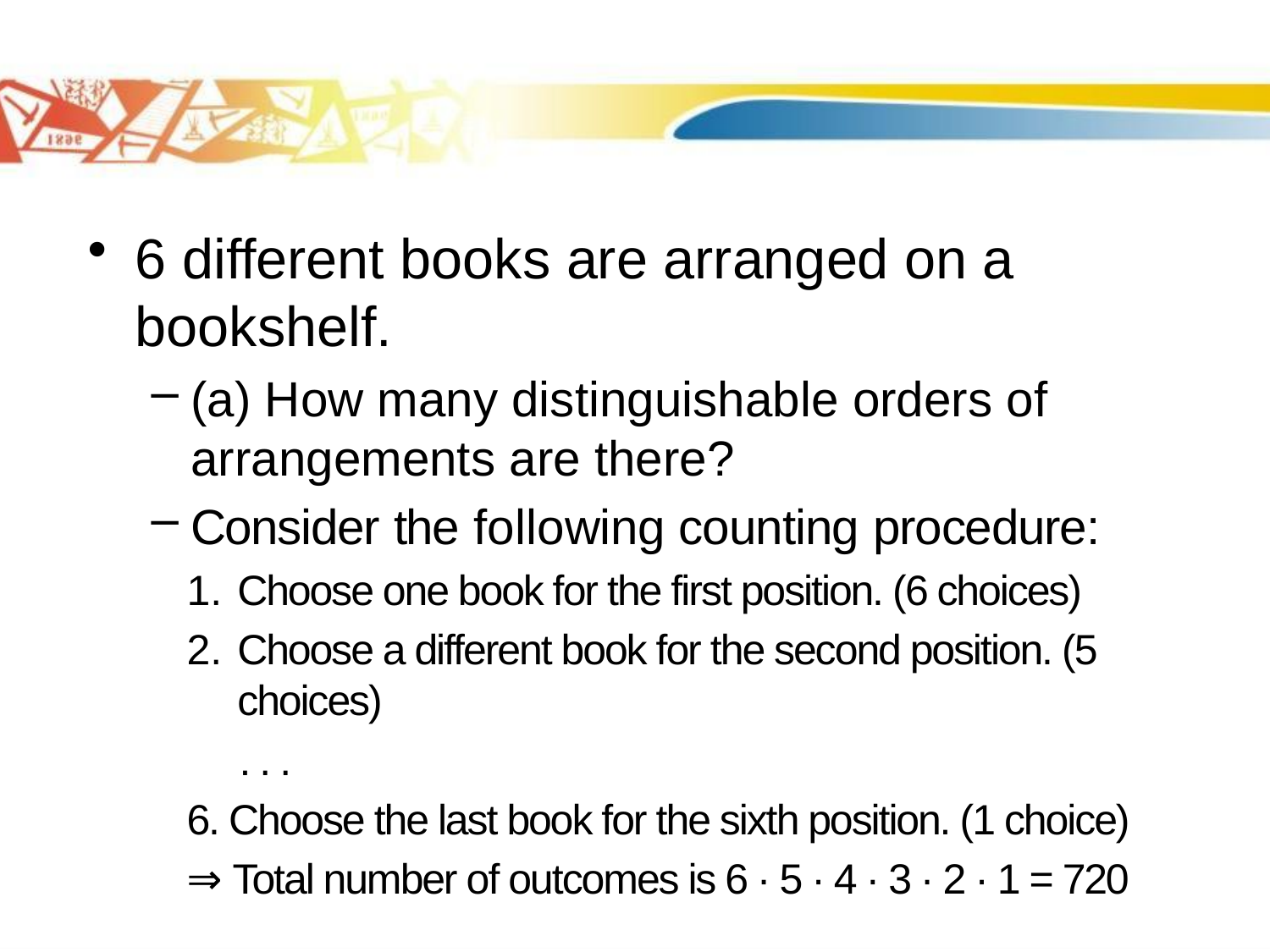

#
6 different books are arranged on a bookshelf.
(a) How many distinguishable orders of arrangements are there?
Consider the following counting procedure:
Choose one book for the first position. (6 choices)
Choose a different book for the second position. (5 choices)
     . . .
6. Choose the last book for the sixth position. (1 choice)
⇒ Total number of outcomes is 6 · 5 · 4 · 3 · 2 · 1 = 720